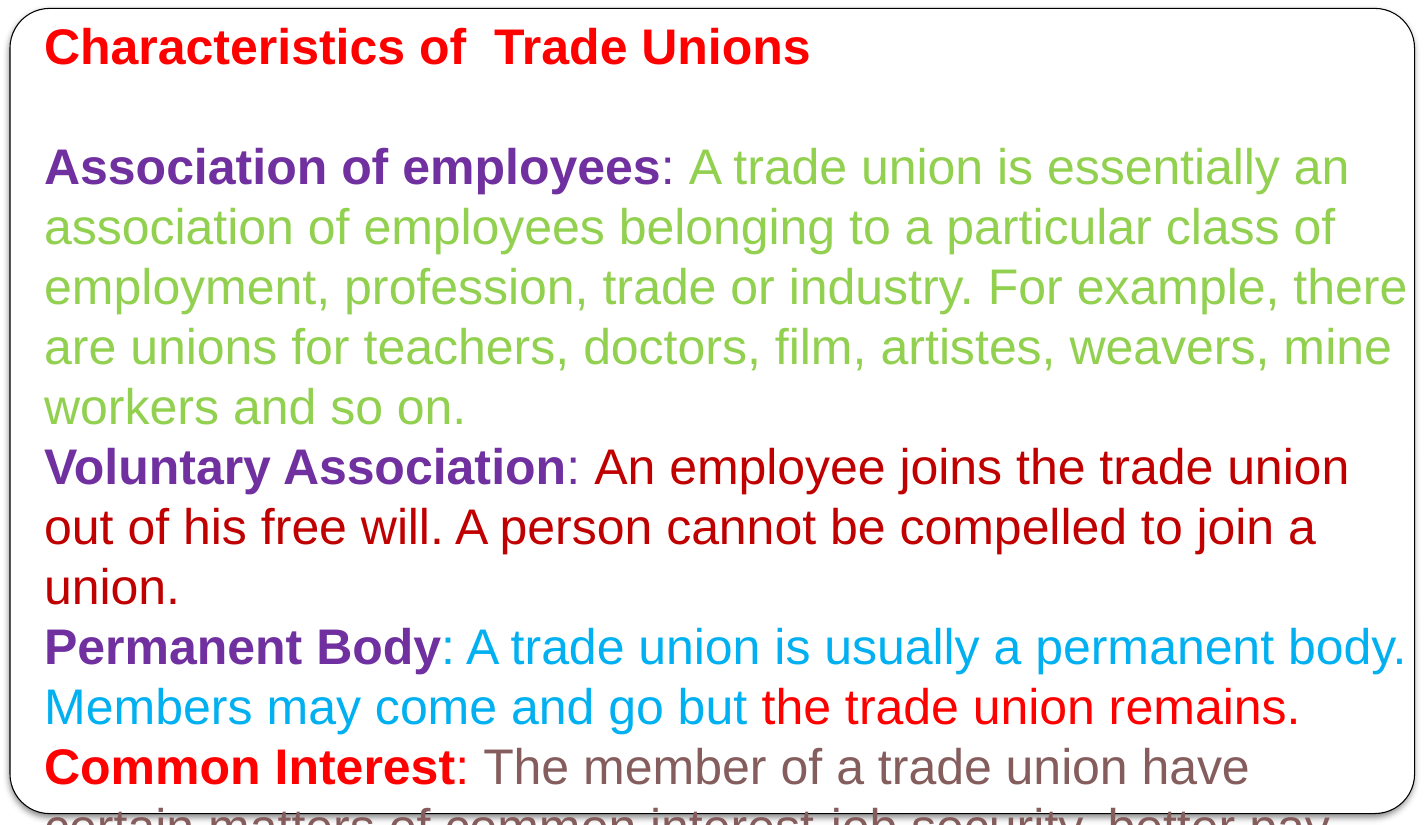

Characteristics of  Trade Unions

Association of employees: A trade union is essentially an association of employees belonging to a particular class of employment, profession, trade or industry. For example, there are unions for teachers, doctors, film, artistes, weavers, mine workers and so on.
Voluntary Association: An employee joins the trade union out of his free will. A person cannot be compelled to join a union.
Permanent Body: A trade union is usually a permanent body. Members may come and go but the trade union remains.
Common Interest: The member of a trade union have certain matters of common interest-job security, better pay and working conditions and so on, which bring them together.